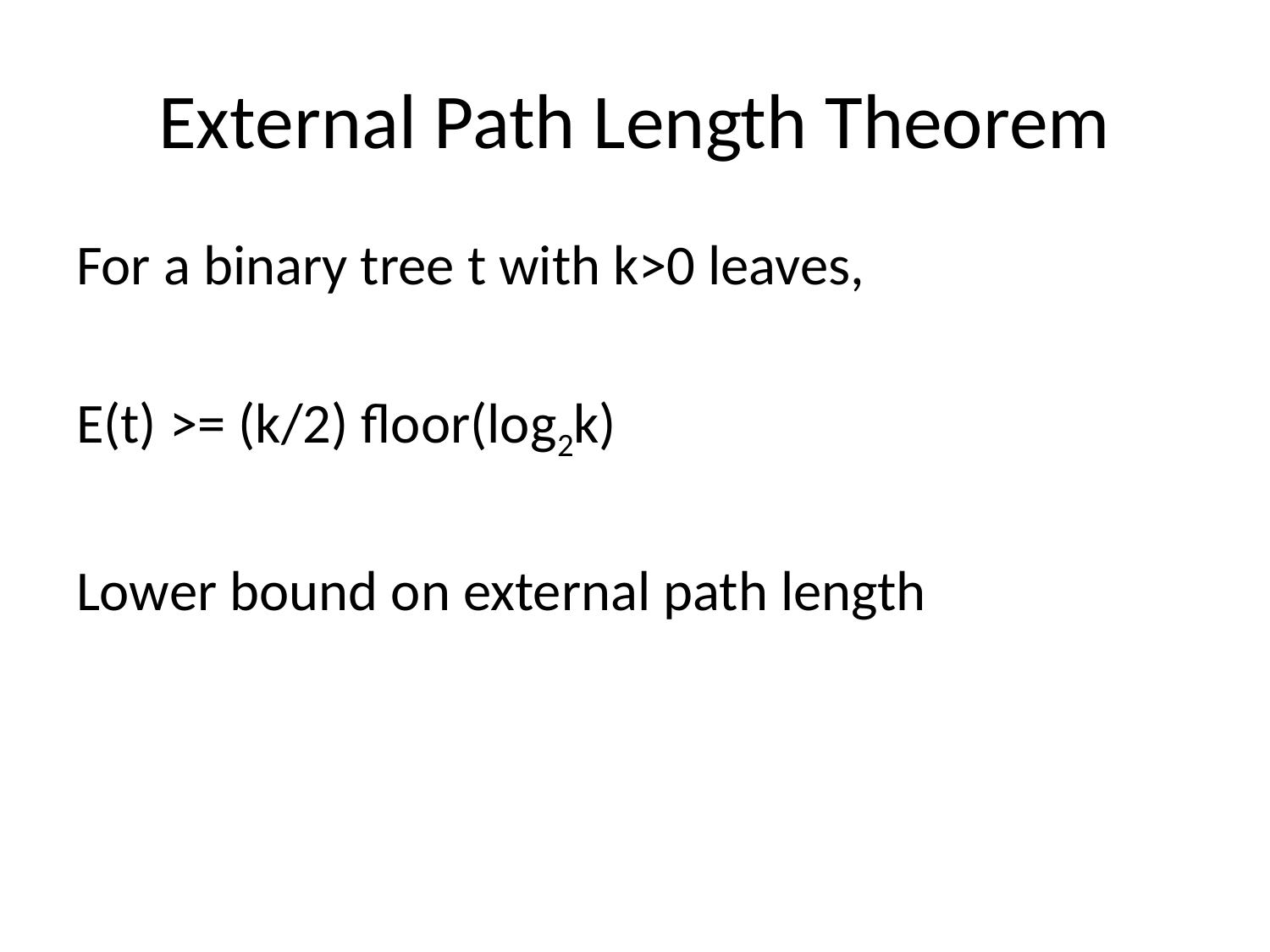

# External Path Length Theorem
For a binary tree t with k>0 leaves,

E(t) >= (k/2) floor(log2k)

Lower bound on external path length